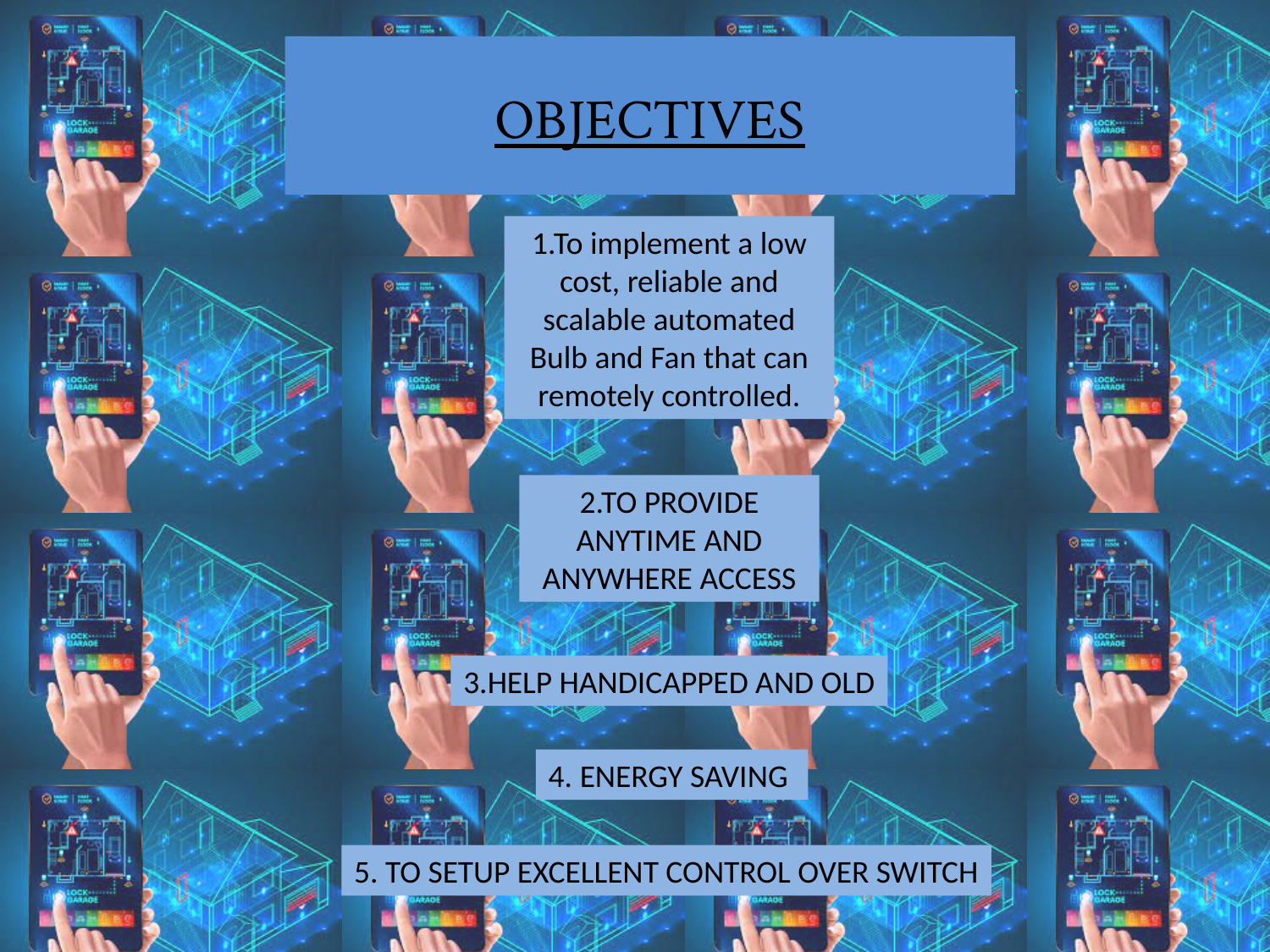

# OBJECTIVES
1.To implement a low cost, reliable and scalable automated Bulb and Fan that can remotely controlled.
2.TO PROVIDE ANYTIME AND ANYWHERE ACCESS
3.HELP HANDICAPPED AND OLD
4. ENERGY SAVING
5. TO SETUP EXCELLENT CONTROL OVER SWITCH